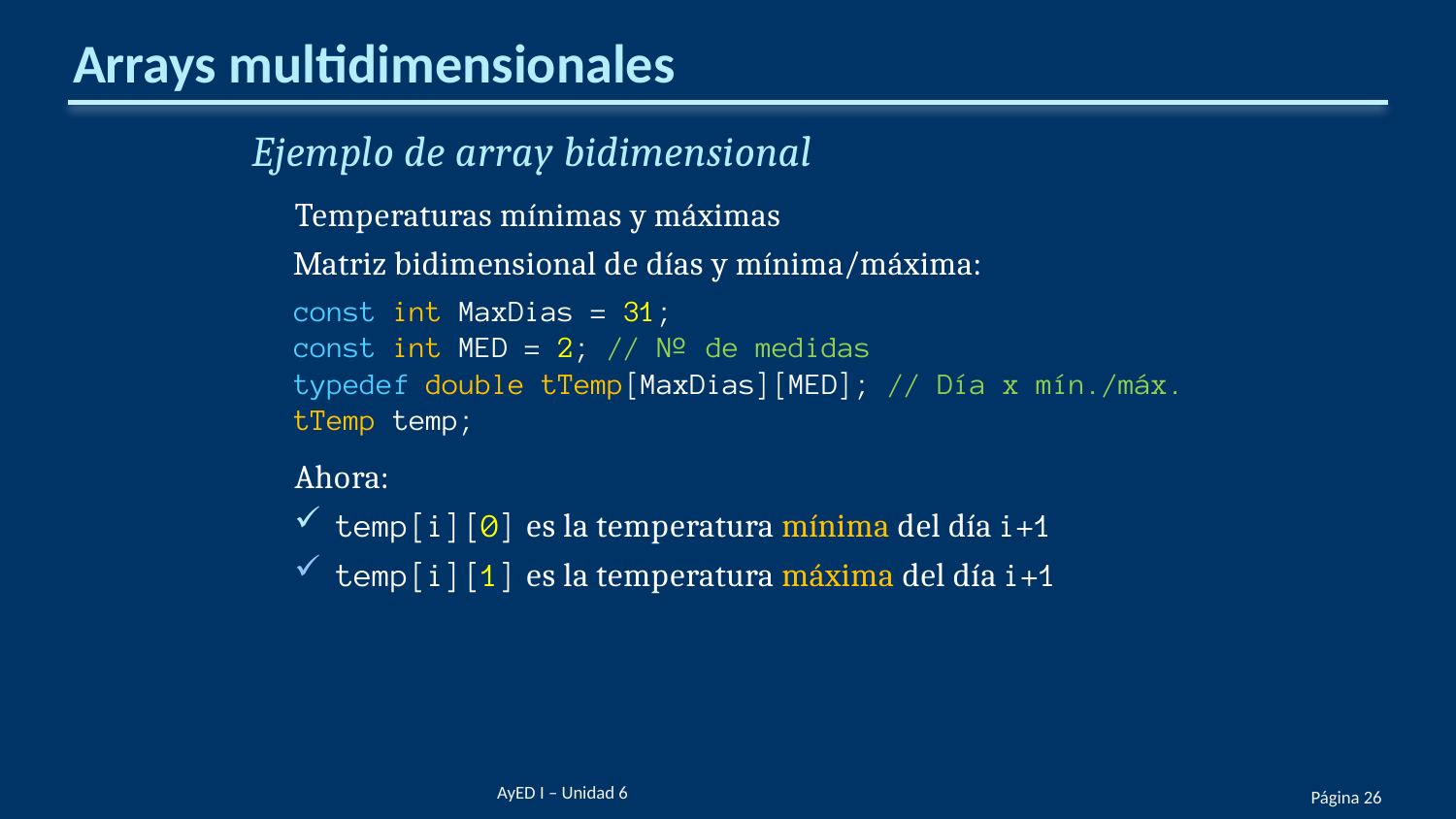

# Arrays multidimensionales
Ejemplo de array bidimensional
Temperaturas mínimas y máximas
Matriz bidimensional de días y mínima/máxima:
const int MaxDias = 31;
const int MED = 2; // Nº de medidas
typedef double tTemp[MaxDias][MED]; // Día x mín./máx.
tTemp temp;
Ahora:
temp[i][0] es la temperatura mínima del día i+1
temp[i][1] es la temperatura máxima del día i+1
AyED I – Unidad 6
Página 26